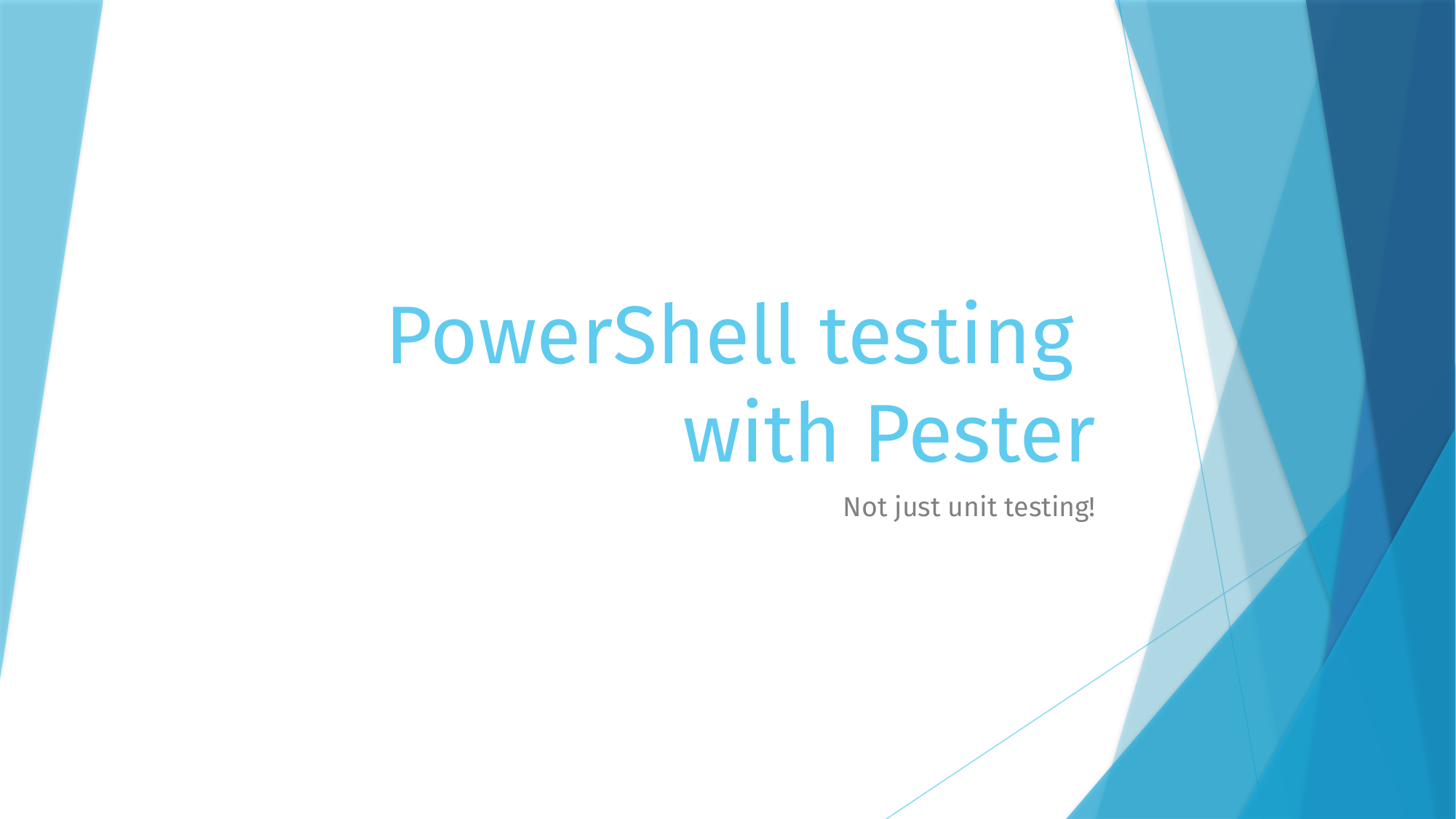

# PowerShell testing with Pester
Not just unit testing!